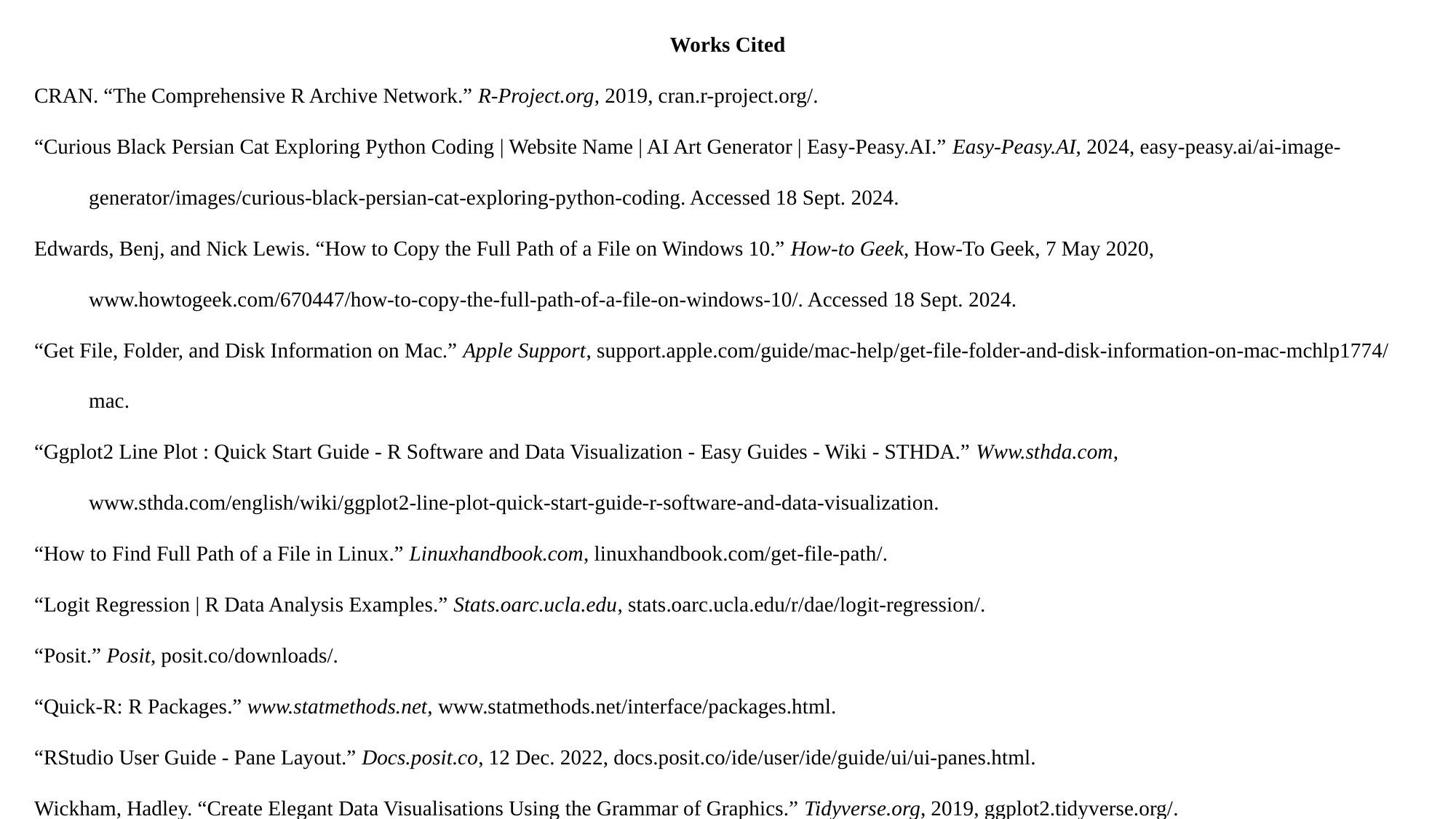

Works Cited
CRAN. “The Comprehensive R Archive Network.” R-Project.org, 2019, cran.r-project.org/.
“Curious Black Persian Cat Exploring Python Coding | Website Name | AI Art Generator | Easy-Peasy.AI.” Easy-Peasy.AI, 2024, easy-peasy.ai/ai-image-generator/images/curious-black-persian-cat-exploring-python-coding. Accessed 18 Sept. 2024.
Edwards, Benj, and Nick Lewis. “How to Copy the Full Path of a File on Windows 10.” How-to Geek, How-To Geek, 7 May 2020, www.howtogeek.com/670447/how-to-copy-the-full-path-of-a-file-on-windows-10/. Accessed 18 Sept. 2024.
“Get File, Folder, and Disk Information on Mac.” Apple Support, support.apple.com/guide/mac-help/get-file-folder-and-disk-information-on-mac-mchlp1774/mac.
“Ggplot2 Line Plot : Quick Start Guide - R Software and Data Visualization - Easy Guides - Wiki - STHDA.” Www.sthda.com, www.sthda.com/english/wiki/ggplot2-line-plot-quick-start-guide-r-software-and-data-visualization.
“How to Find Full Path of a File in Linux.” Linuxhandbook.com, linuxhandbook.com/get-file-path/.
“Logit Regression | R Data Analysis Examples.” Stats.oarc.ucla.edu, stats.oarc.ucla.edu/r/dae/logit-regression/.
“Posit.” Posit, posit.co/downloads/.
“Quick-R: R Packages.” www.statmethods.net, www.statmethods.net/interface/packages.html.
“RStudio User Guide - Pane Layout.” Docs.posit.co, 12 Dec. 2022, docs.posit.co/ide/user/ide/guide/ui/ui-panes.html.
Wickham, Hadley. “Create Elegant Data Visualisations Using the Grammar of Graphics.” Tidyverse.org, 2019, ggplot2.tidyverse.org/.